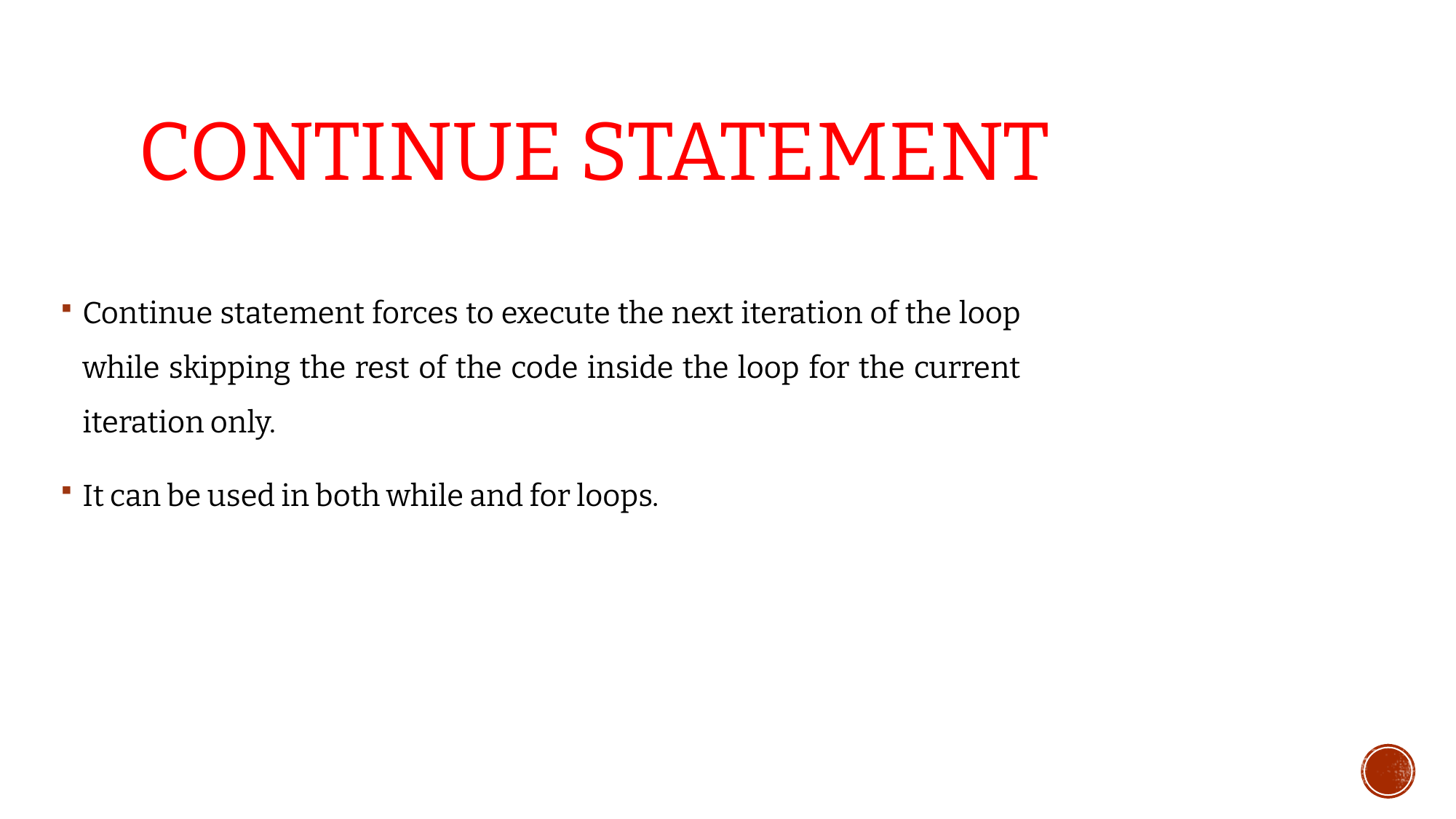

# Continue statement
Continue statement forces to execute the next iteration of the loop while skipping the rest of the code inside the loop for the current iteration only.
It can be used in both while and for loops.